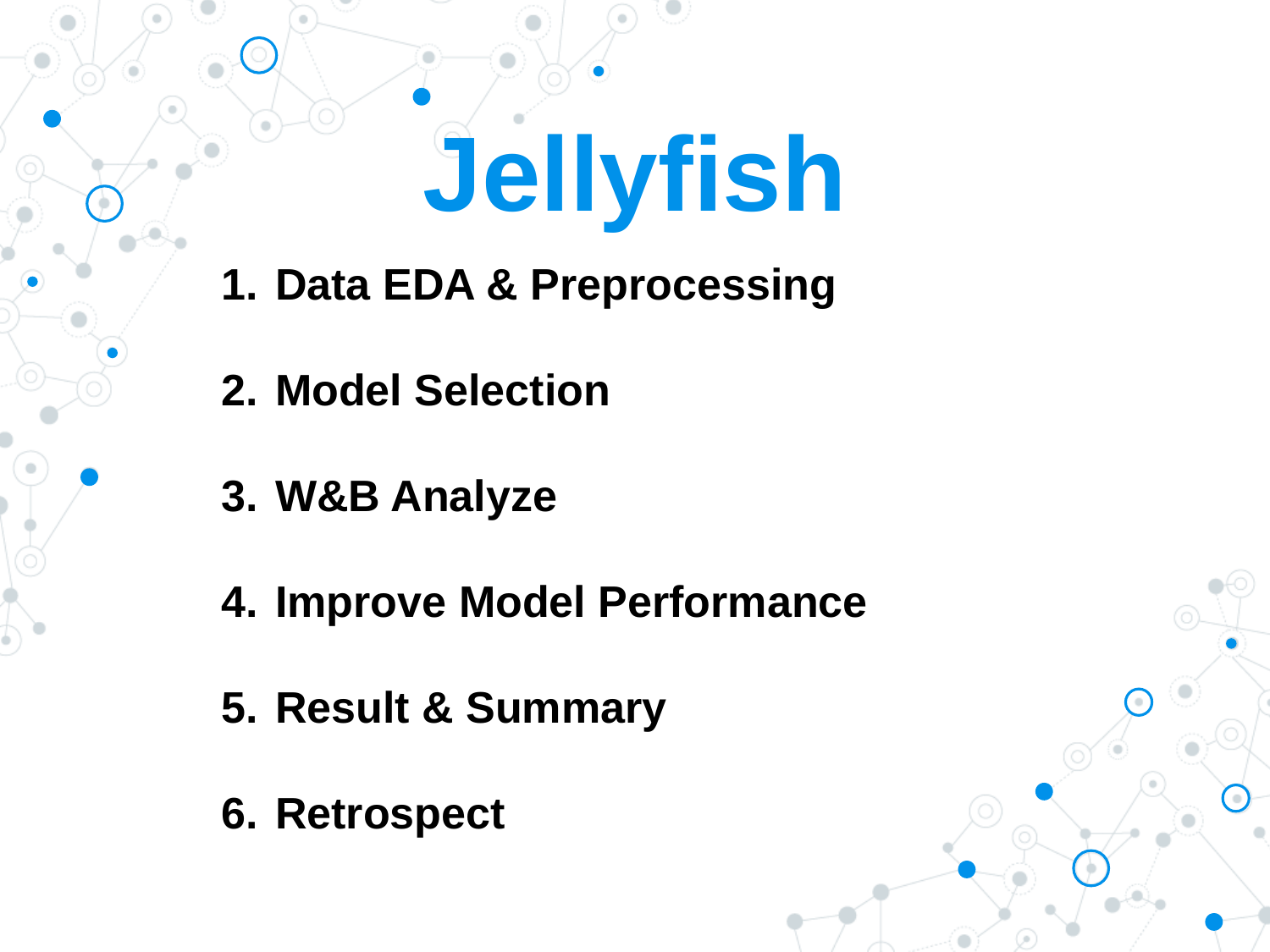

# Jellyfish

Data EDA & Preprocessing
Model Selection
W&B Analyze
Improve Model Performance
Result & Summary
Retrospect